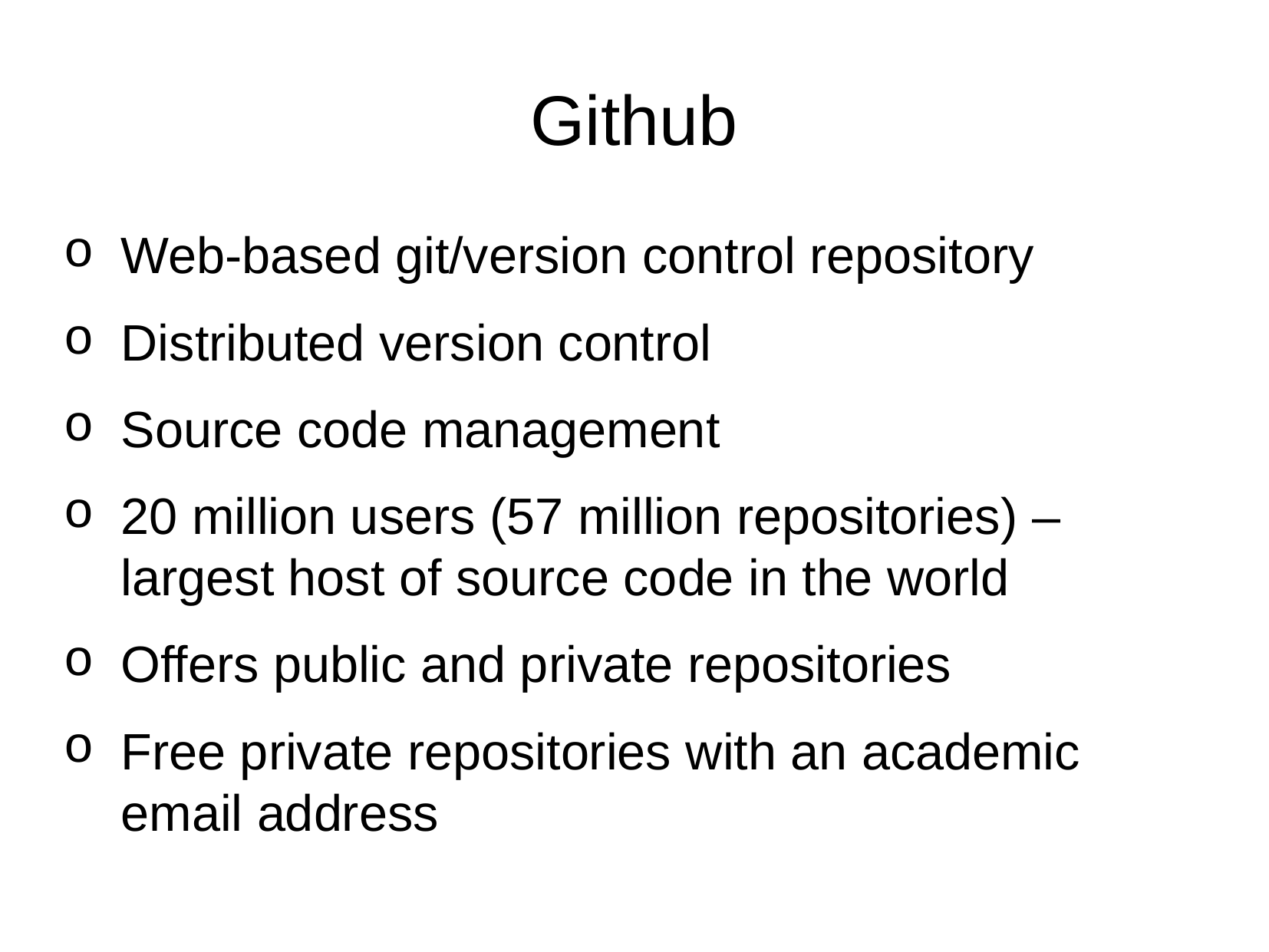

# Github
Web-based git/version control repository
Distributed version control
Source code management
20 million users (57 million repositories) – largest host of source code in the world
Offers public and private repositories
Free private repositories with an academic email address